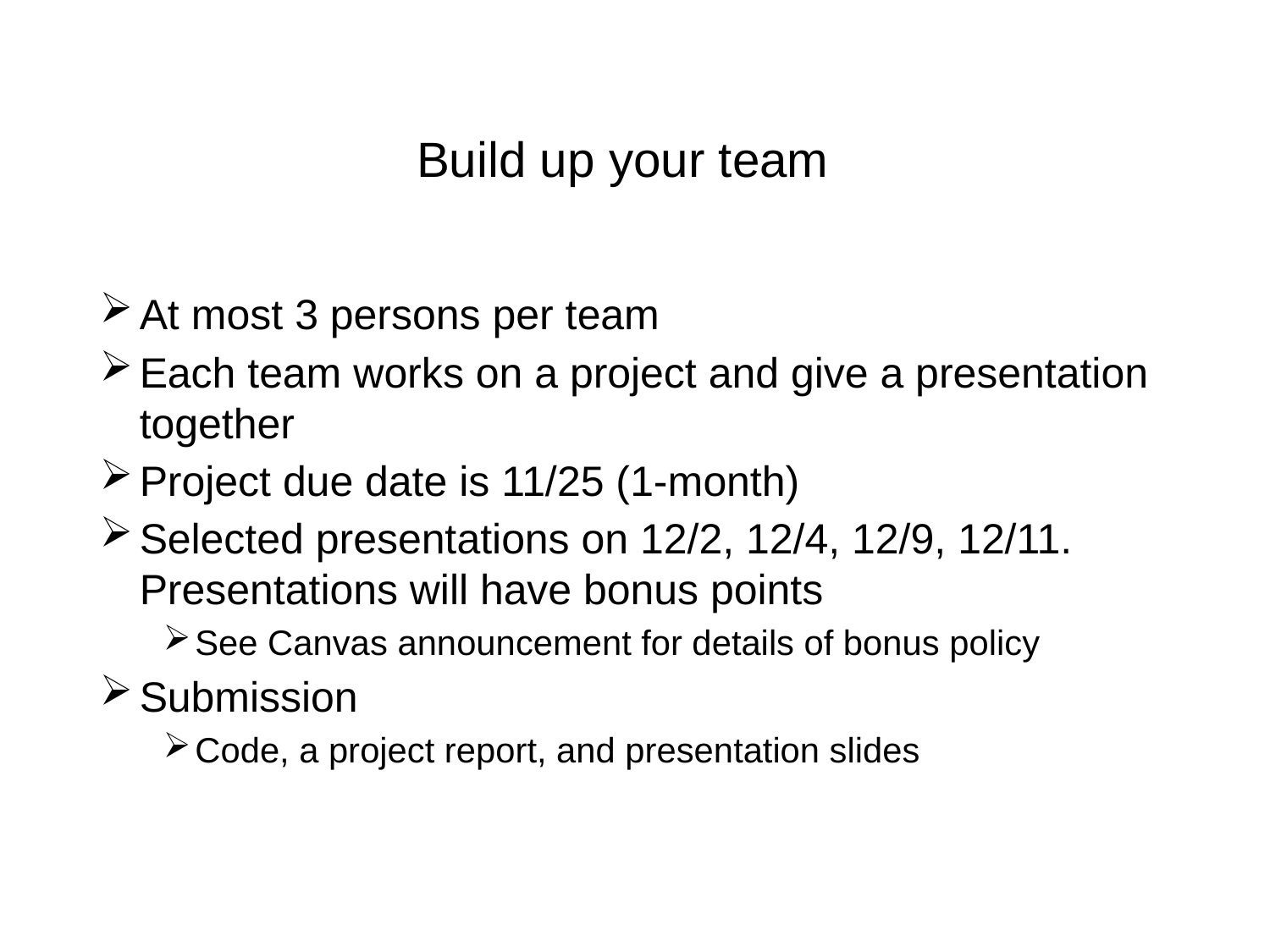

# Build up your team
At most 3 persons per team
Each team works on a project and give a presentation together
Project due date is 11/25 (1-month)
Selected presentations on 12/2, 12/4, 12/9, 12/11. Presentations will have bonus points
See Canvas announcement for details of bonus policy
Submission
Code, a project report, and presentation slides